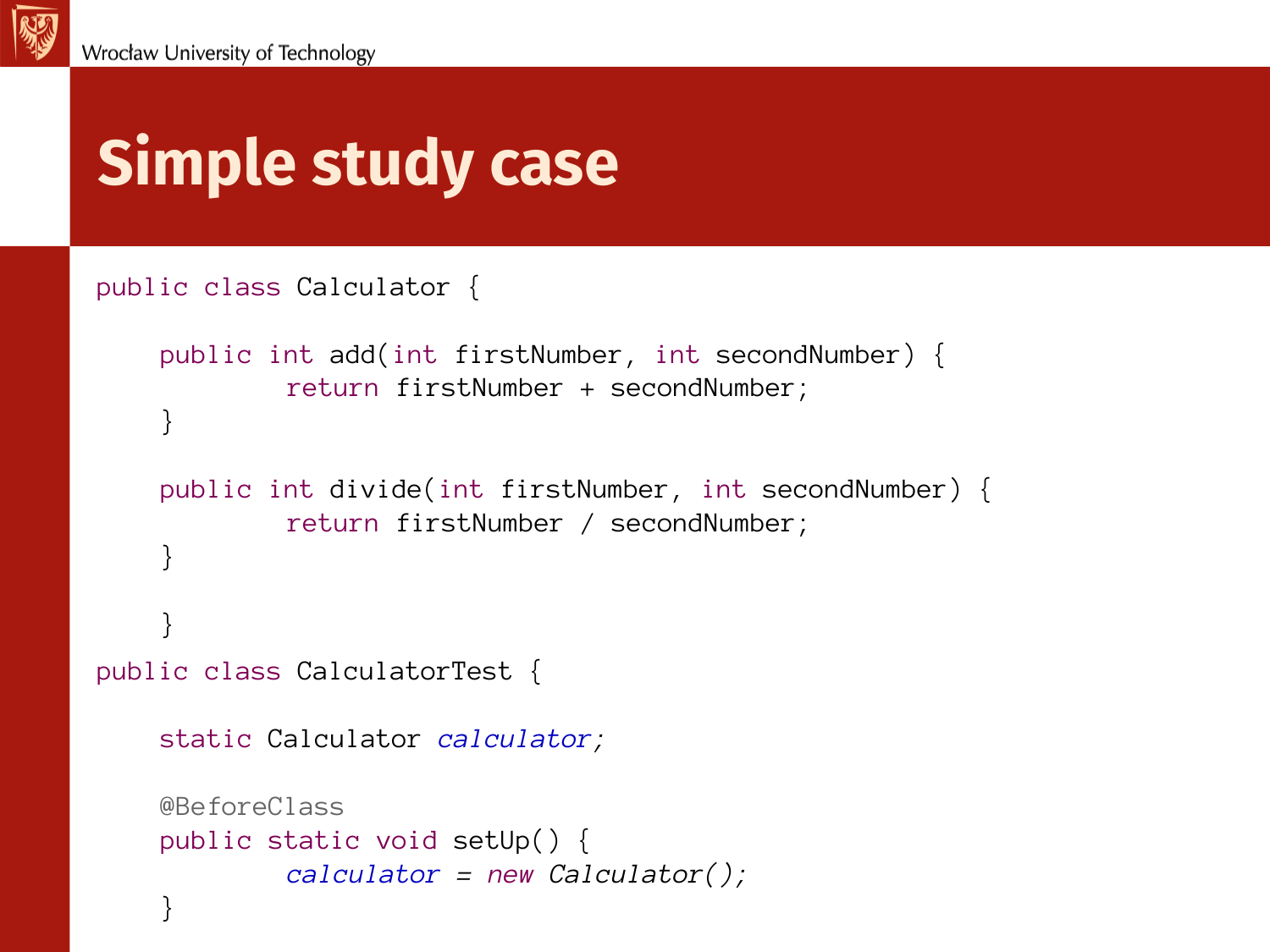

# Simple study case
public class Calculator {

public int add(int firstNumber, int secondNumber) {
	return firstNumber + secondNumber;
}

public int divide(int firstNumber, int secondNumber) {
	return firstNumber / secondNumber;
}

}
public class CalculatorTest {

static Calculator calculator;

@BeforeClass
public static void setUp() {
	calculator = new Calculator();
}